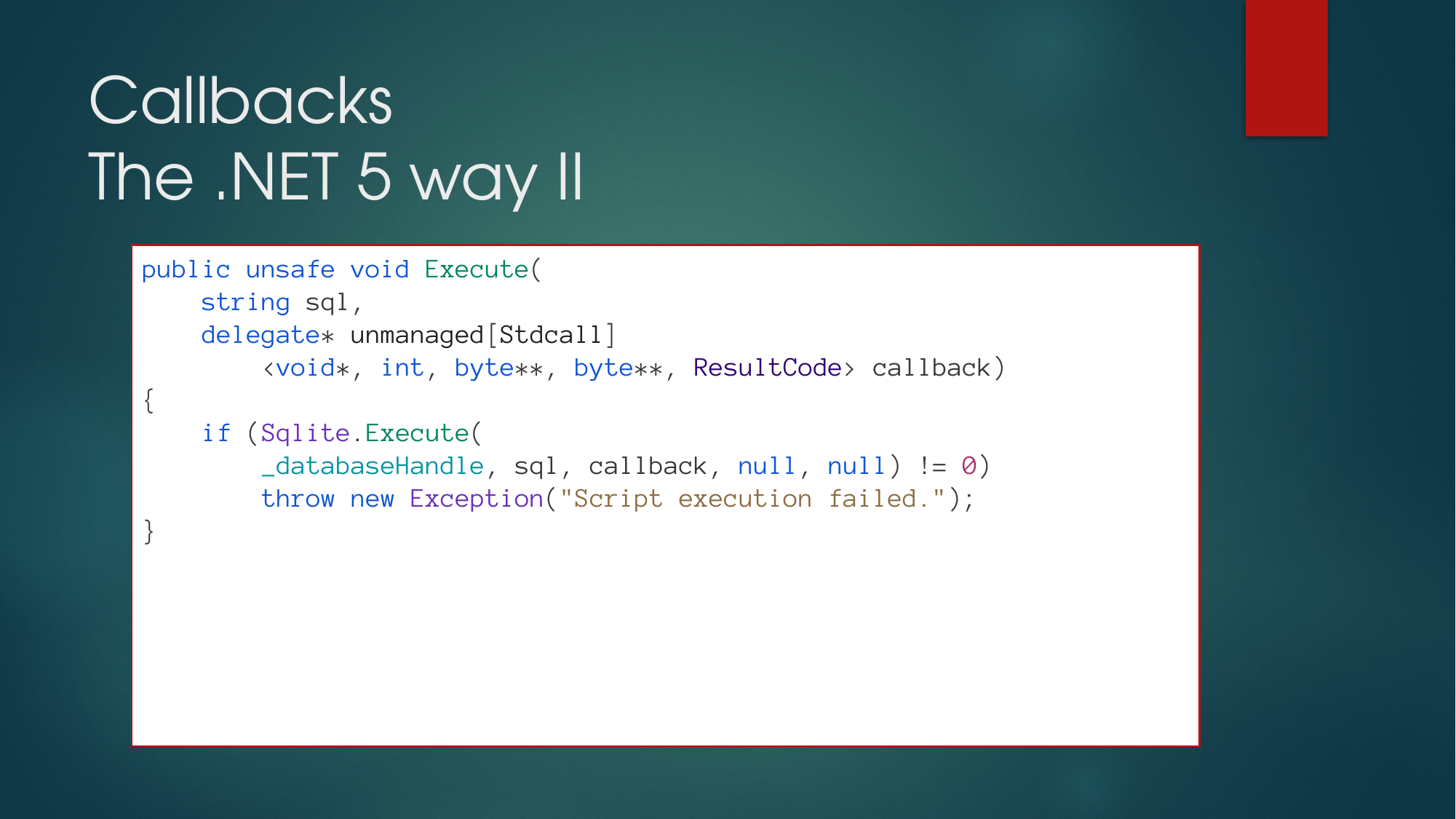

# Callbacks The .NET 5 way II
public unsafe void Execute(
    string sql,
    delegate* unmanaged[Stdcall]
        <void*, int, byte**, byte**, ResultCode> callback)
{
    if (Sqlite.Execute(
        _databaseHandle, sql, callback, null, null) != 0)
        throw new Exception("Script execution failed.");
}